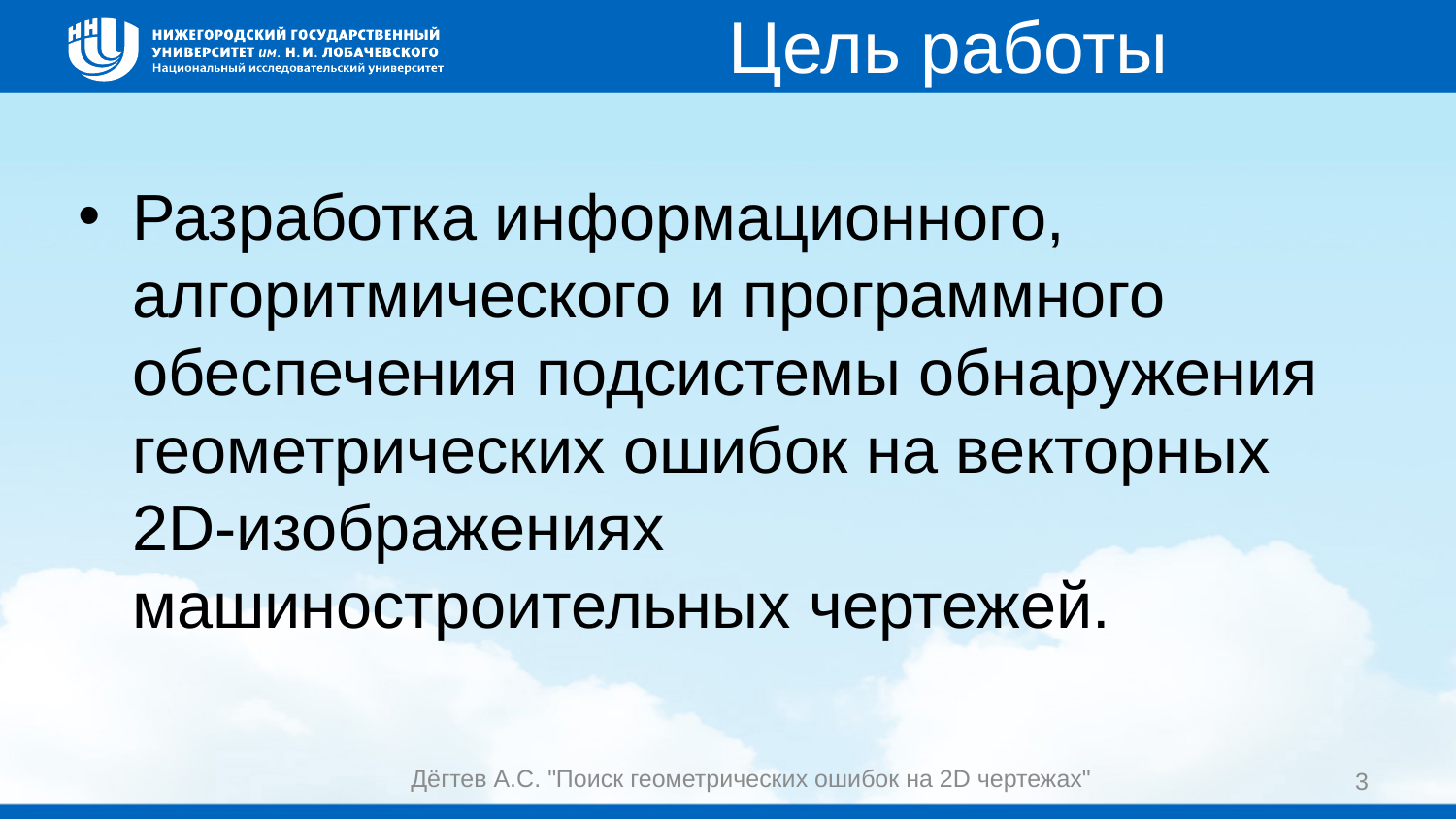

# Цель работы
Разработка информационного, алгоритмического и программного обеспечения подсистемы обнаружения геометрических ошибок на векторных 2D-изображениях  машиностроительных чертежей.
Дёгтев А.С. "Поиск геометрических ошибок на 2D чертежах"
3